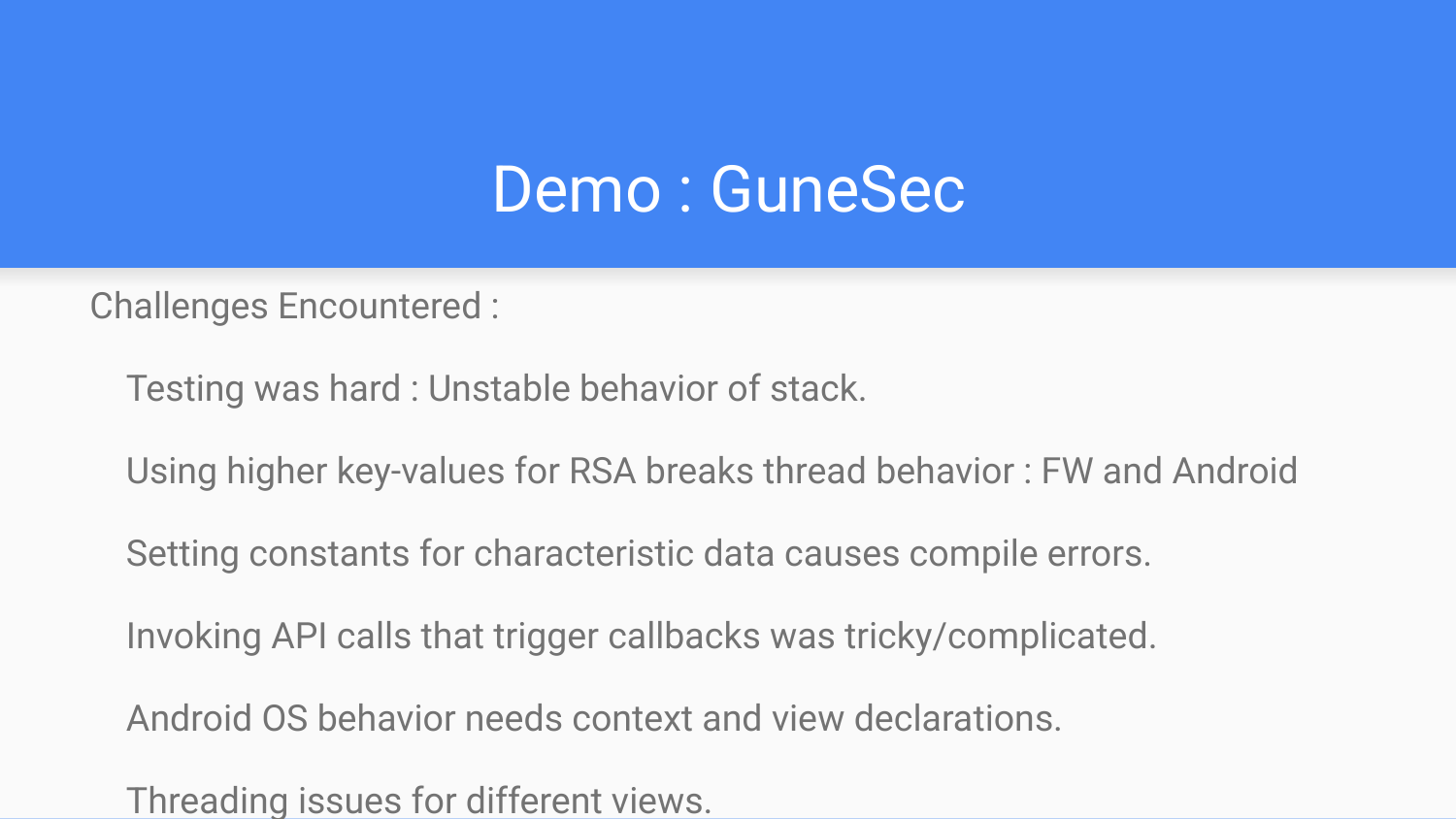

# Demo : GuneSec
Challenges Encountered :
Testing was hard : Unstable behavior of stack.
Using higher key-values for RSA breaks thread behavior : FW and Android
Setting constants for characteristic data causes compile errors.
Invoking API calls that trigger callbacks was tricky/complicated.
Android OS behavior needs context and view declarations.
Threading issues for different views.
Calling data-variables within scope of FW, causes undesired callbacks.
Loops do not work for READ/WRITE Callbacks.